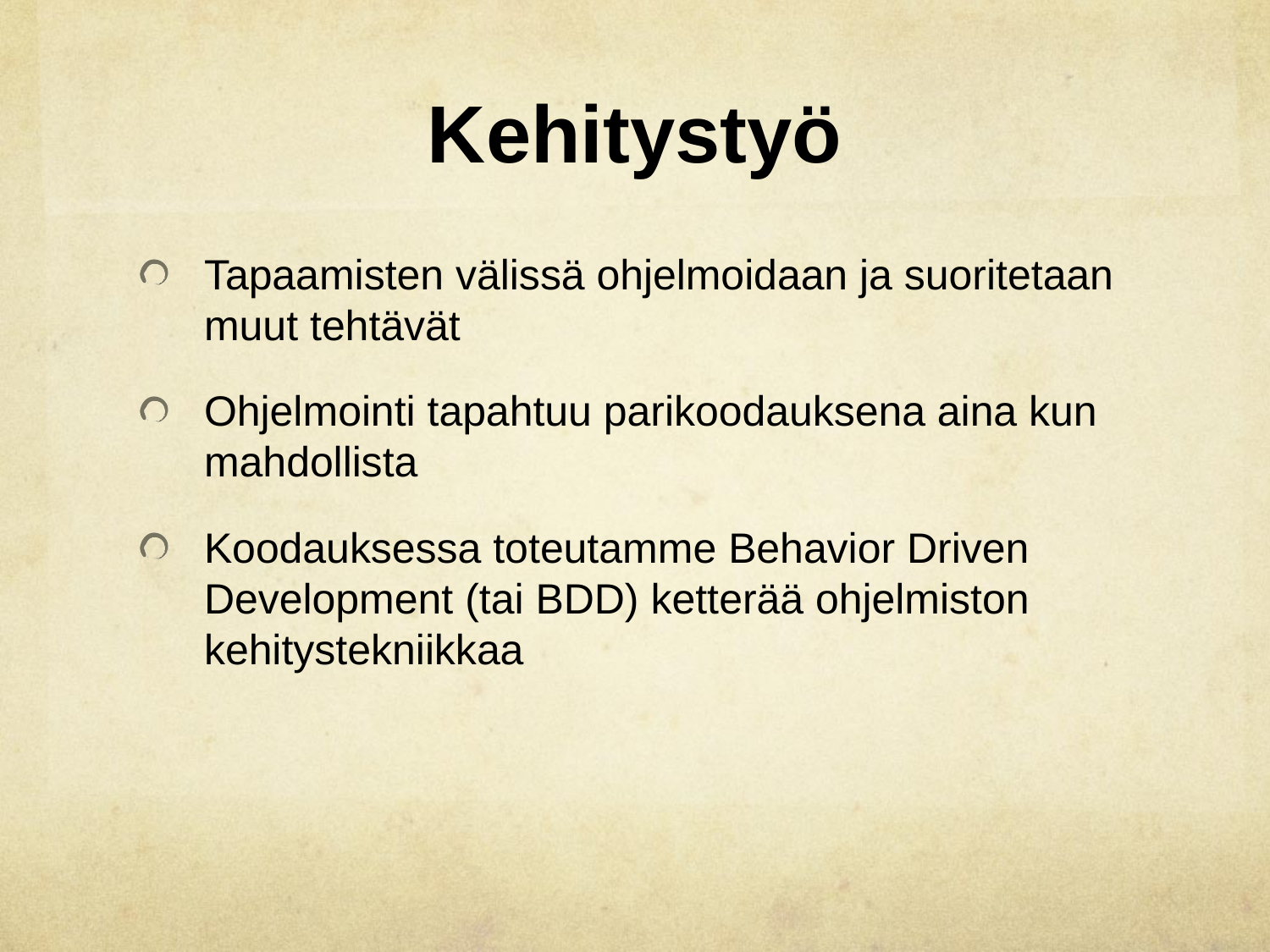

# Kehitystyö
Tapaamisten välissä ohjelmoidaan ja suoritetaan muut tehtävät
Ohjelmointi tapahtuu parikoodauksena aina kun mahdollista
Koodauksessa toteutamme Behavior Driven Development (tai BDD) ketterää ohjelmiston kehitystekniikkaa